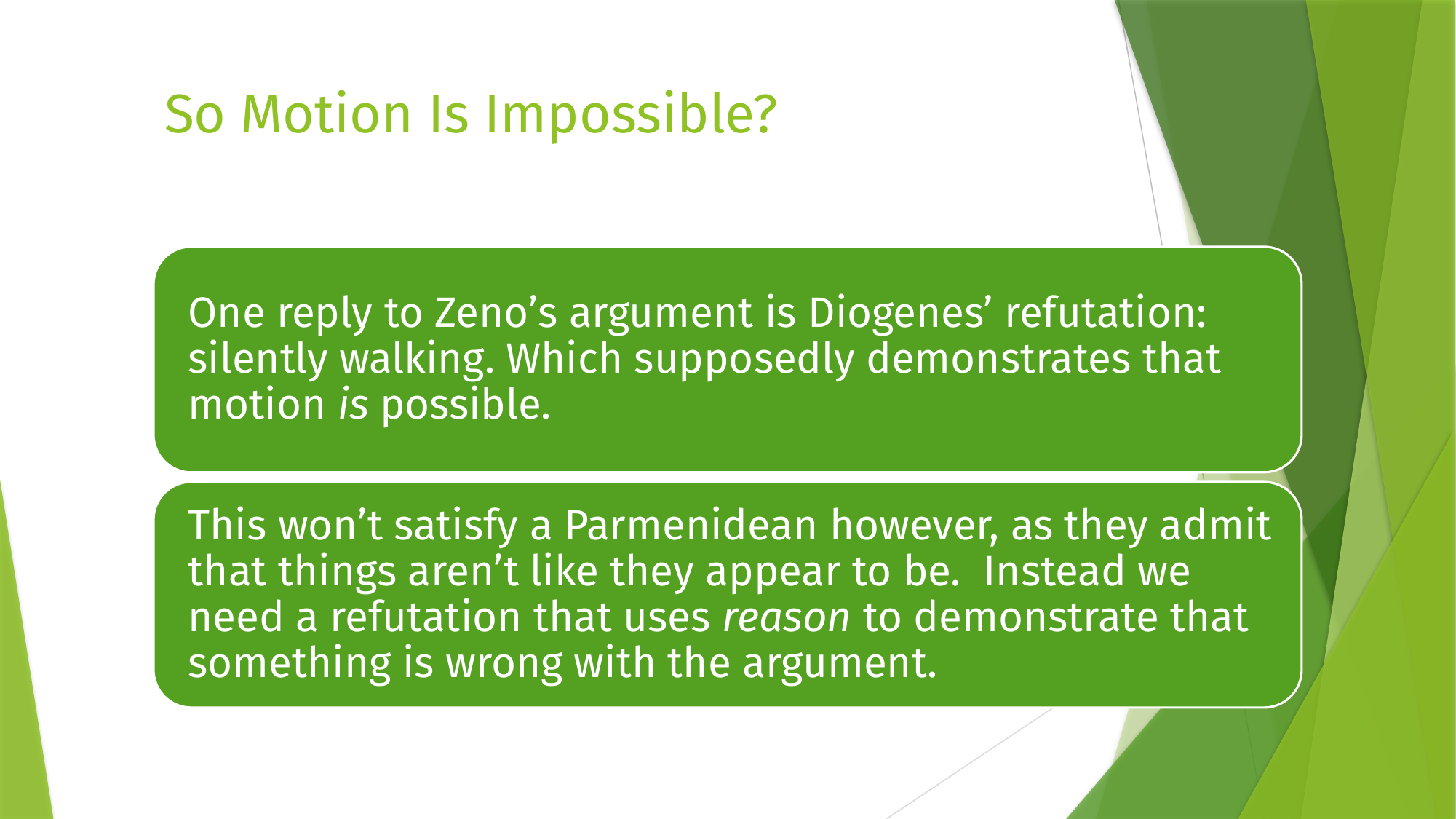

So Motion Is Impossible?
One reply to Zeno’s argument is Diogenes’ refutation: silently walking. Which supposedly demonstrates that motion is possible.
This won’t satisfy a Parmenidean however, as they admit that things aren’t like they appear to be.  Instead we need a refutation that uses reason to demonstrate that something is wrong with the argument.